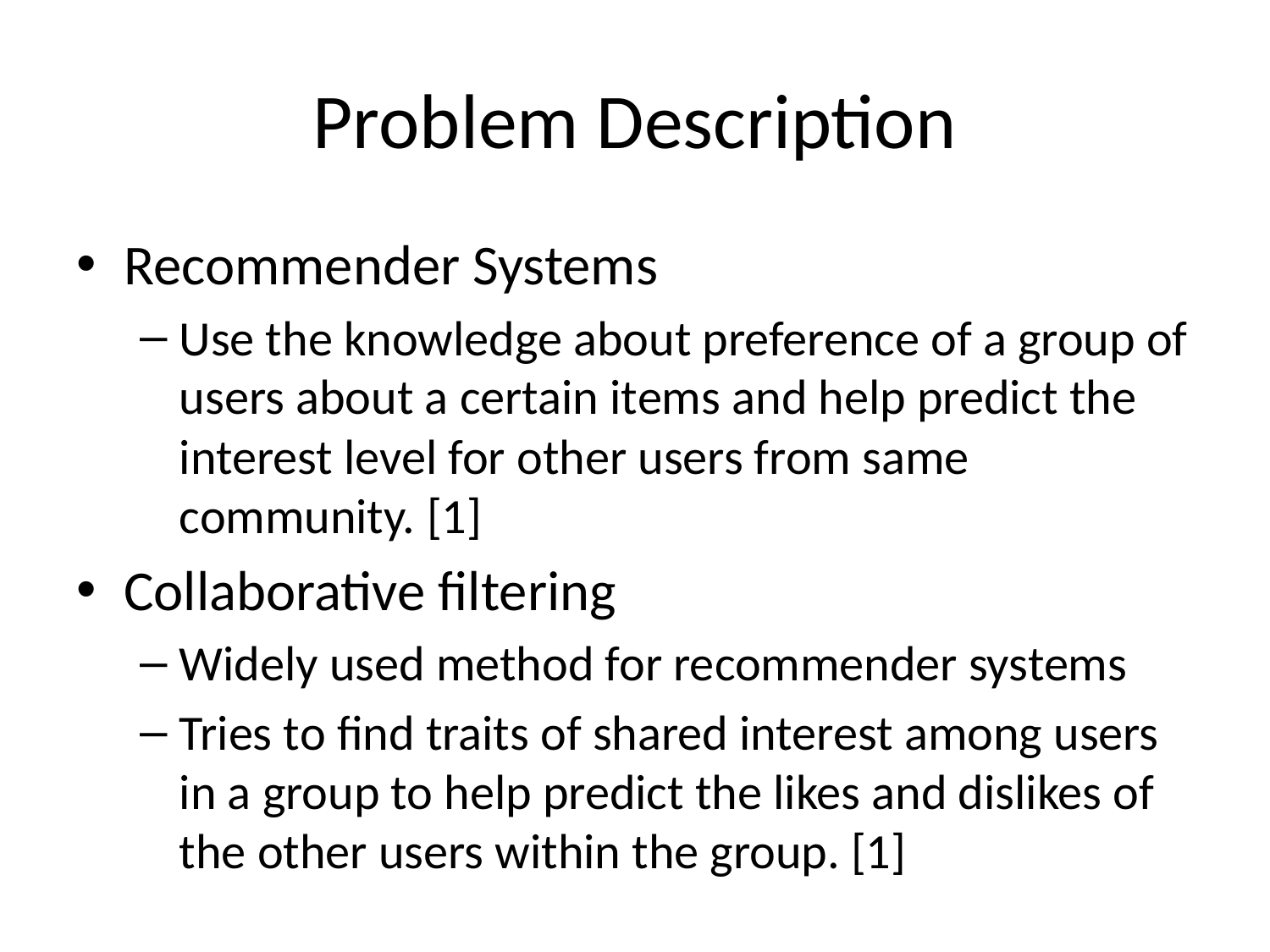

# Problem Description
Recommender Systems
Use the knowledge about preference of a group of users about a certain items and help predict the interest level for other users from same community. [1]
Collaborative filtering
Widely used method for recommender systems
Tries to find traits of shared interest among users in a group to help predict the likes and dislikes of the other users within the group. [1]